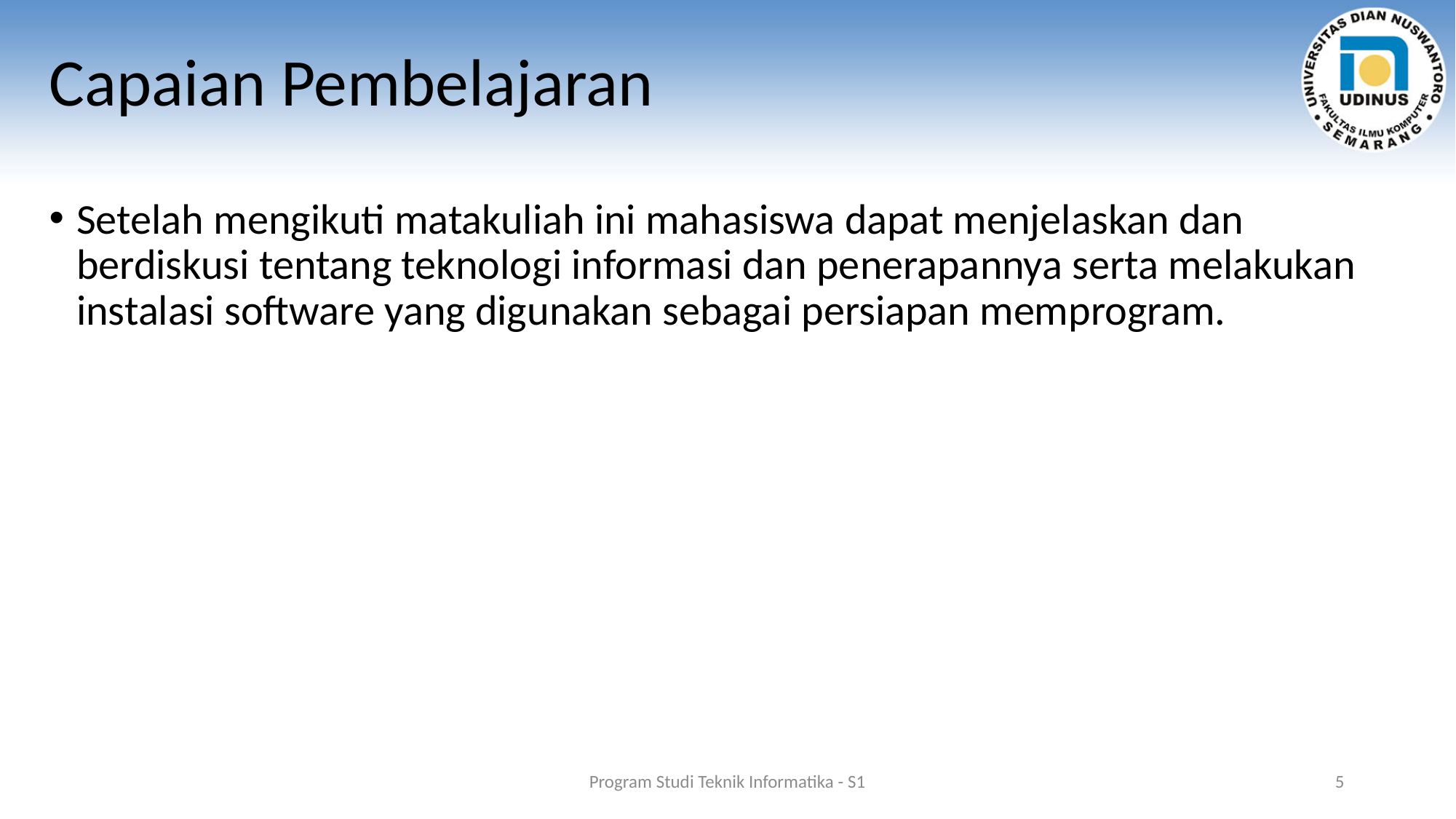

# Capaian Pembelajaran
Setelah mengikuti matakuliah ini mahasiswa dapat menjelaskan dan  berdiskusi tentang teknologi informasi dan penerapannya serta melakukan instalasi software yang digunakan sebagai persiapan memprogram.
Program Studi Teknik Informatika - S1
5